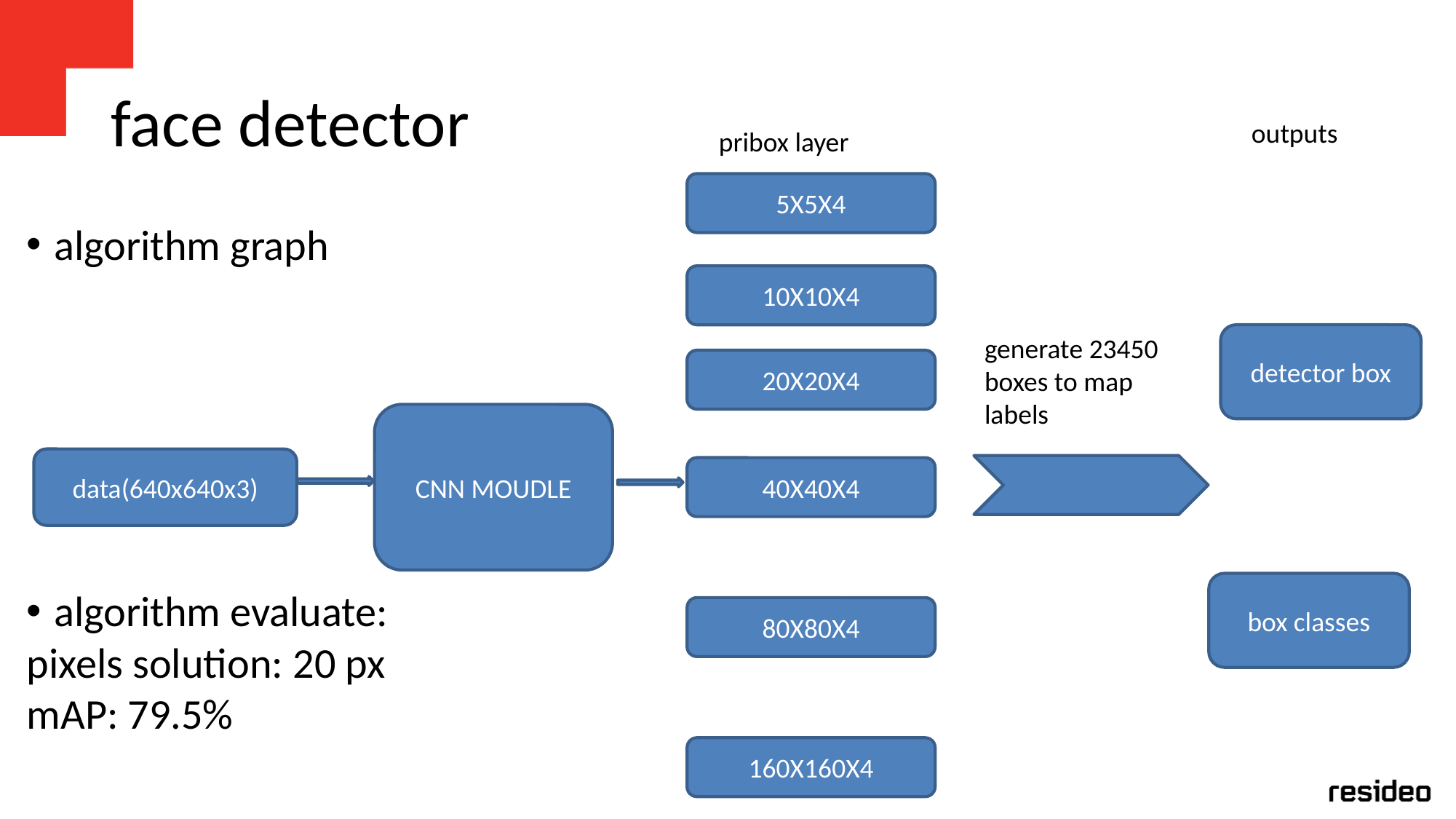

face detector
outputs
pribox layer
5X5X4
algorithm graph

algorithm evaluate:
pixels solution: 20 px
mAP: 79.5%
10X10X4
detector box
generate 23450 boxes to map labels
20X20X4
CNN MOUDLE
data(640x640x3)

40X40X4

box classes
80X80X4
160X160X4